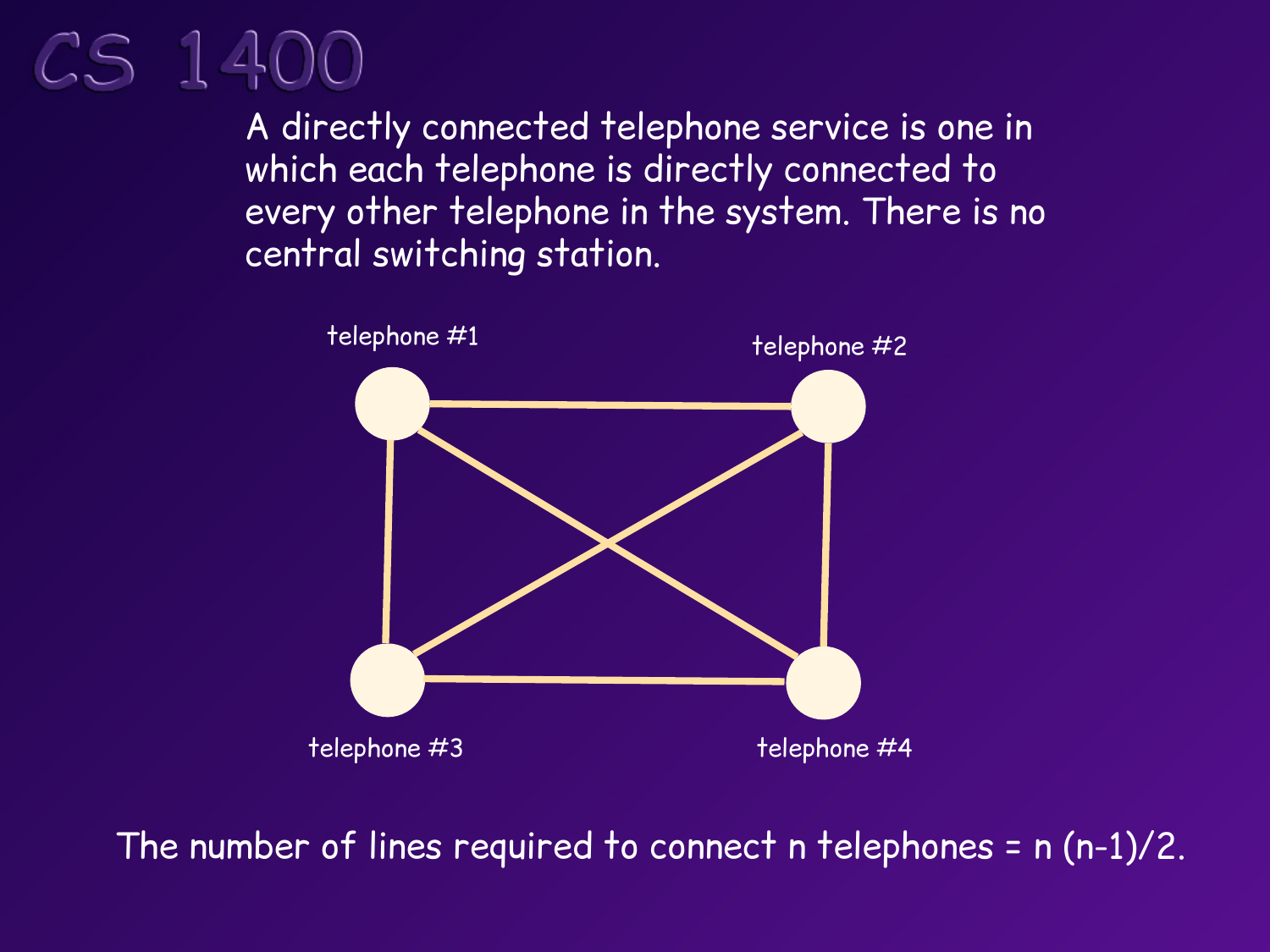

A directly connected telephone service is one in
which each telephone is directly connected to
every other telephone in the system. There is no
central switching station.
telephone #1
telephone #2

telephone #3
telephone #4
The number of lines required to connect n telephones = n (n-1)/2.